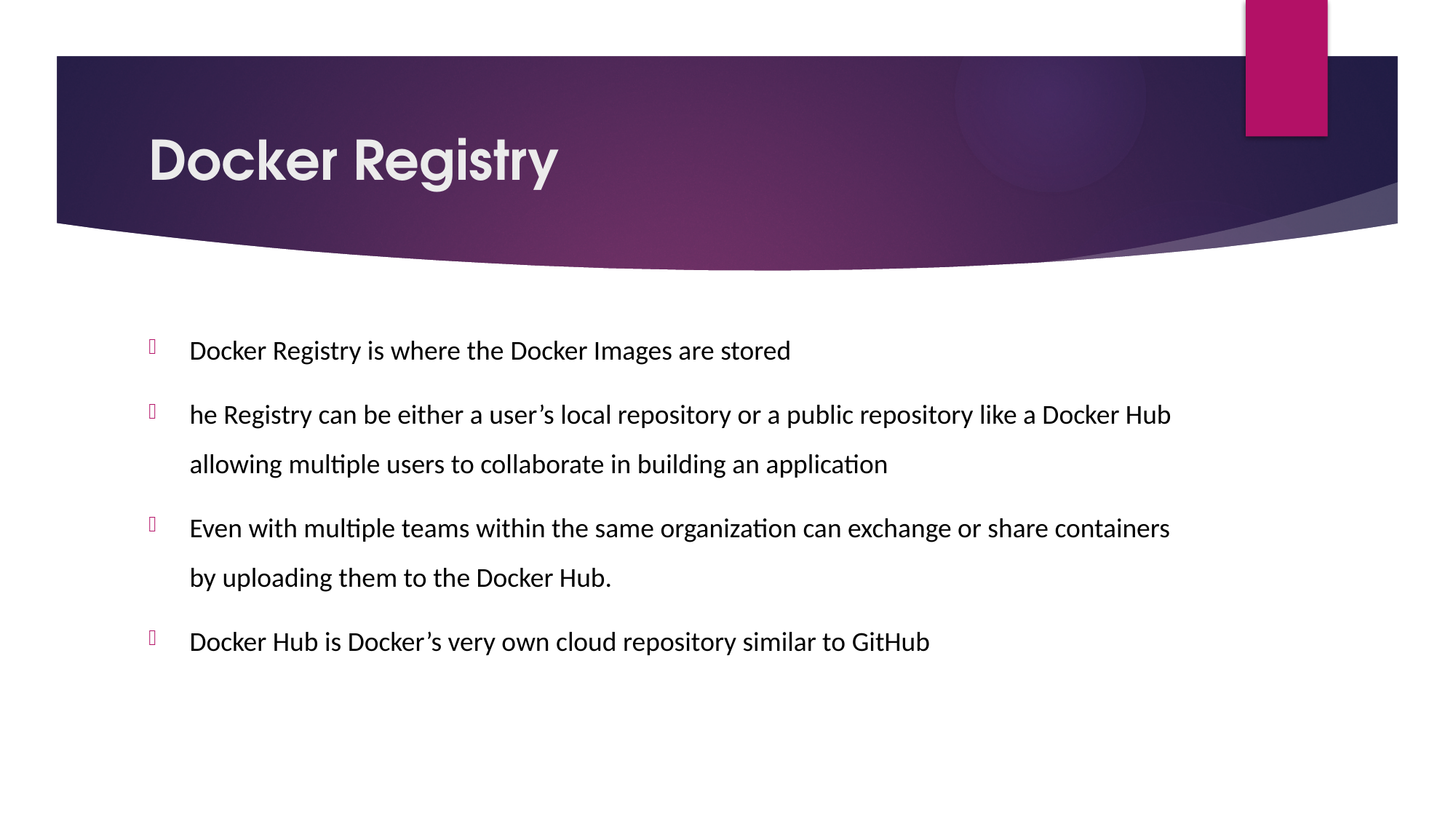

# Docker Registry
Docker Registry is where the Docker Images are stored
he Registry can be either a user’s local repository or a public repository like a Docker Hub allowing multiple users to collaborate in building an application
Even with multiple teams within the same organization can exchange or share containers by uploading them to the Docker Hub.
Docker Hub is Docker’s very own cloud repository similar to GitHub